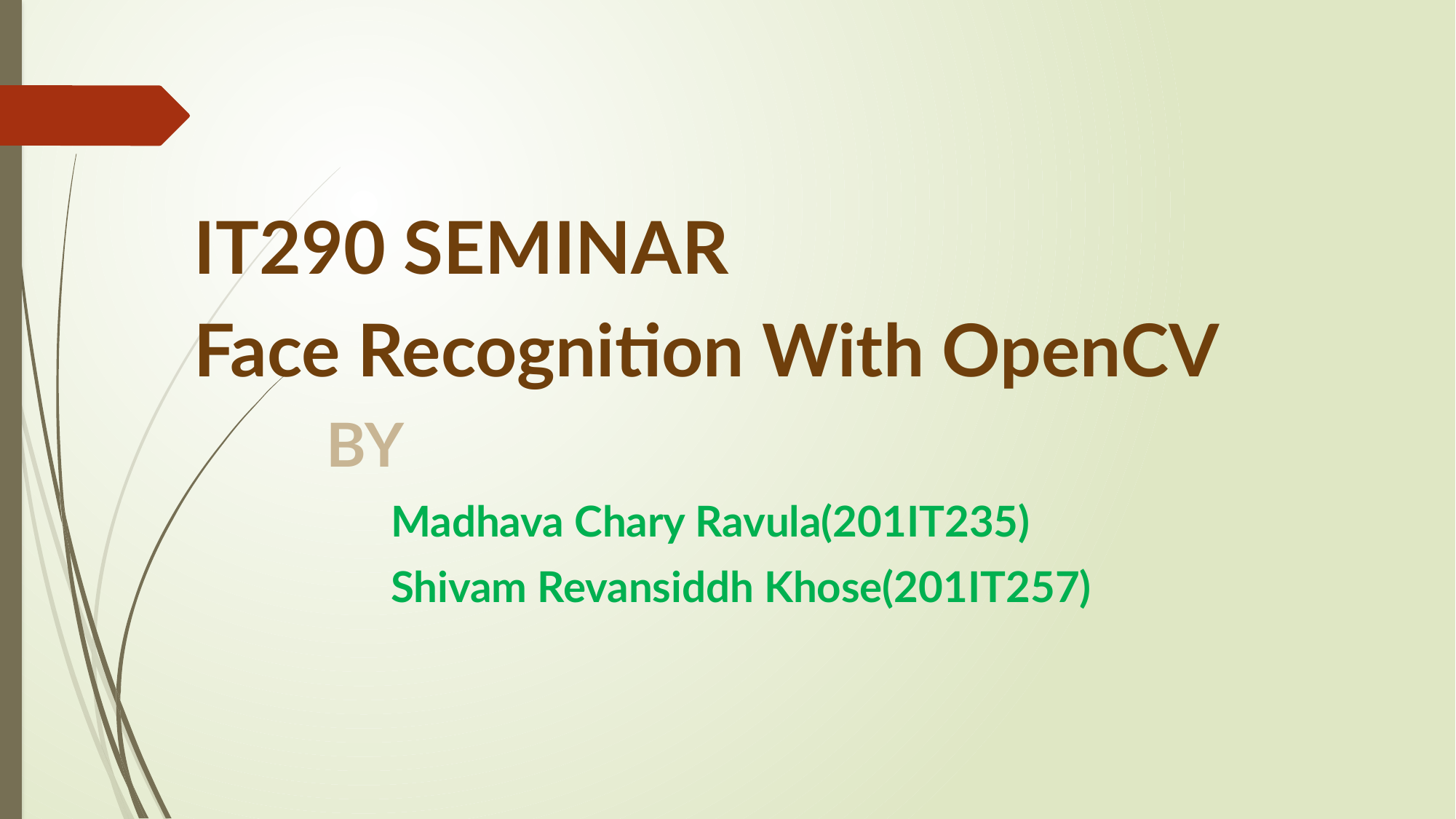

IT290 SEMINAR
Face Recognition With OpenCV
         BY
                   Madhava Chary Ravula(201IT235)
                   Shivam Revansiddh Khose(201IT257)